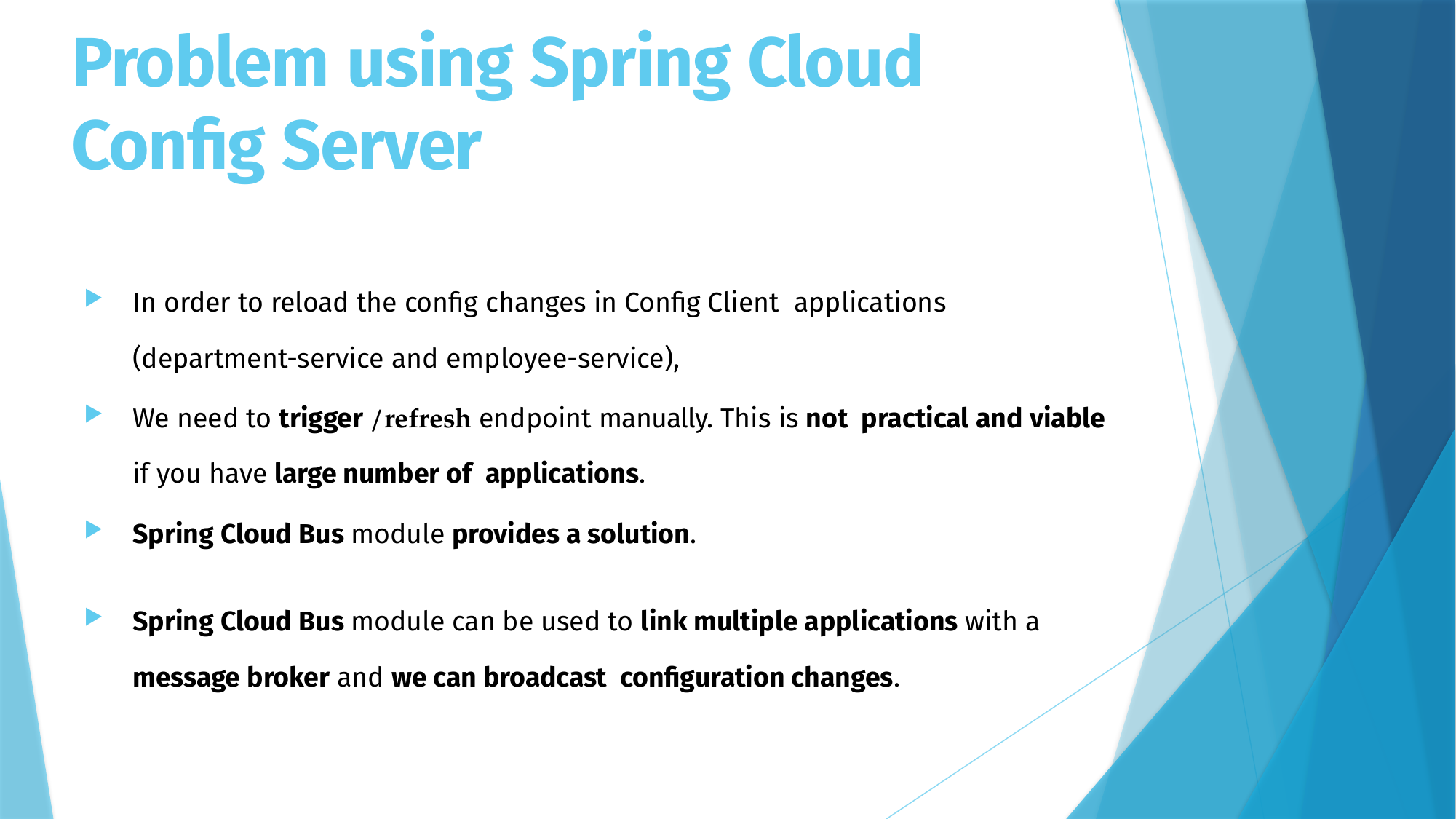

# Problem using Spring Cloud Config Server
In order to reload the config changes in Config Client  applications (department-service and employee-service),
We need to trigger /refresh endpoint manually. This is not  practical and viable if you have large number of  applications.
Spring Cloud Bus module provides a solution.
Spring Cloud Bus module can be used to link multiple applications with a message broker and we can broadcast  configuration changes.